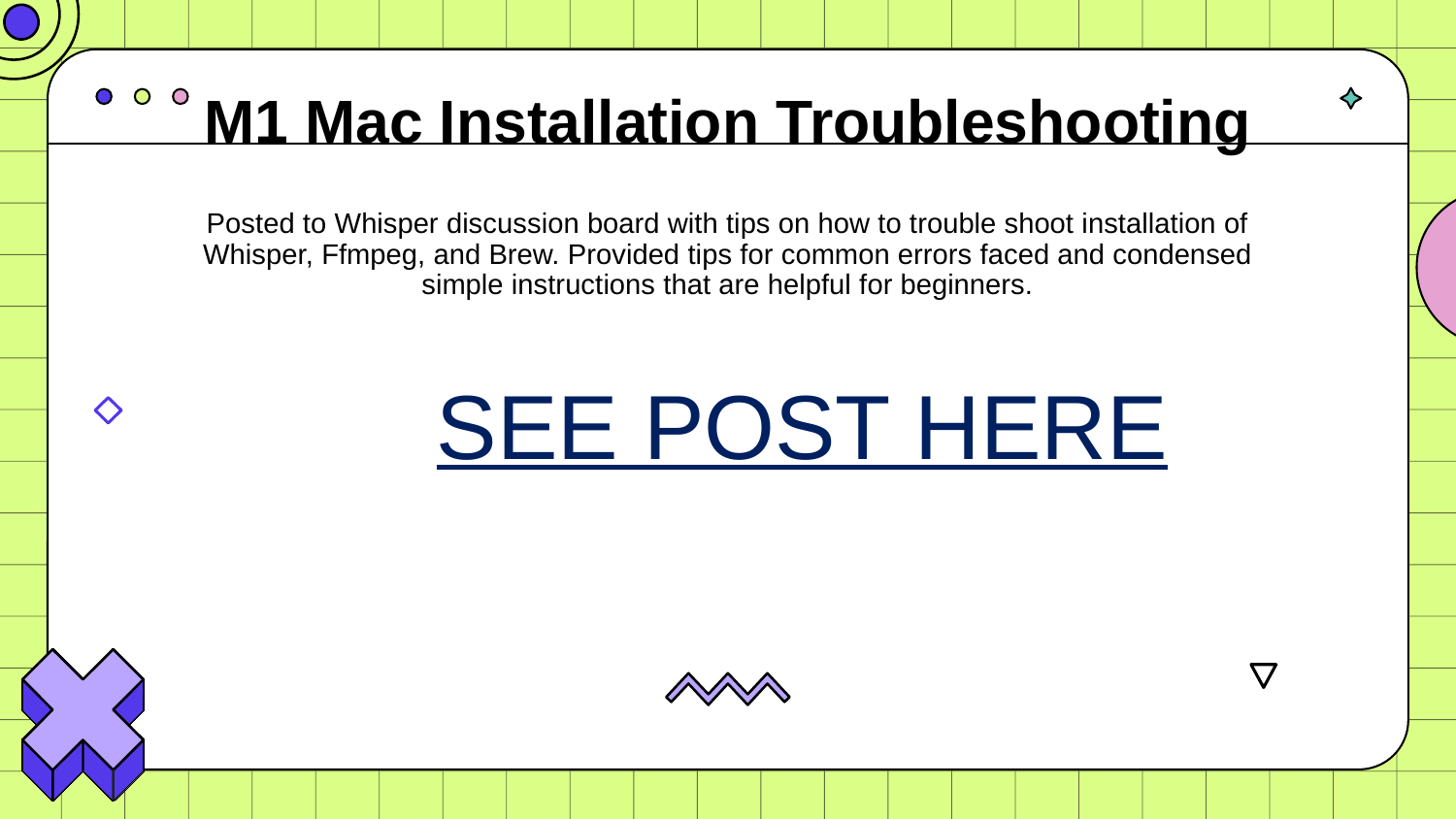

# M1 Mac Installation Troubleshooting
Posted to Whisper discussion board with tips on how to trouble shoot installation of Whisper, Ffmpeg, and Brew. Provided tips for common errors faced and condensed simple instructions that are helpful for beginners.
SEE POST HERE